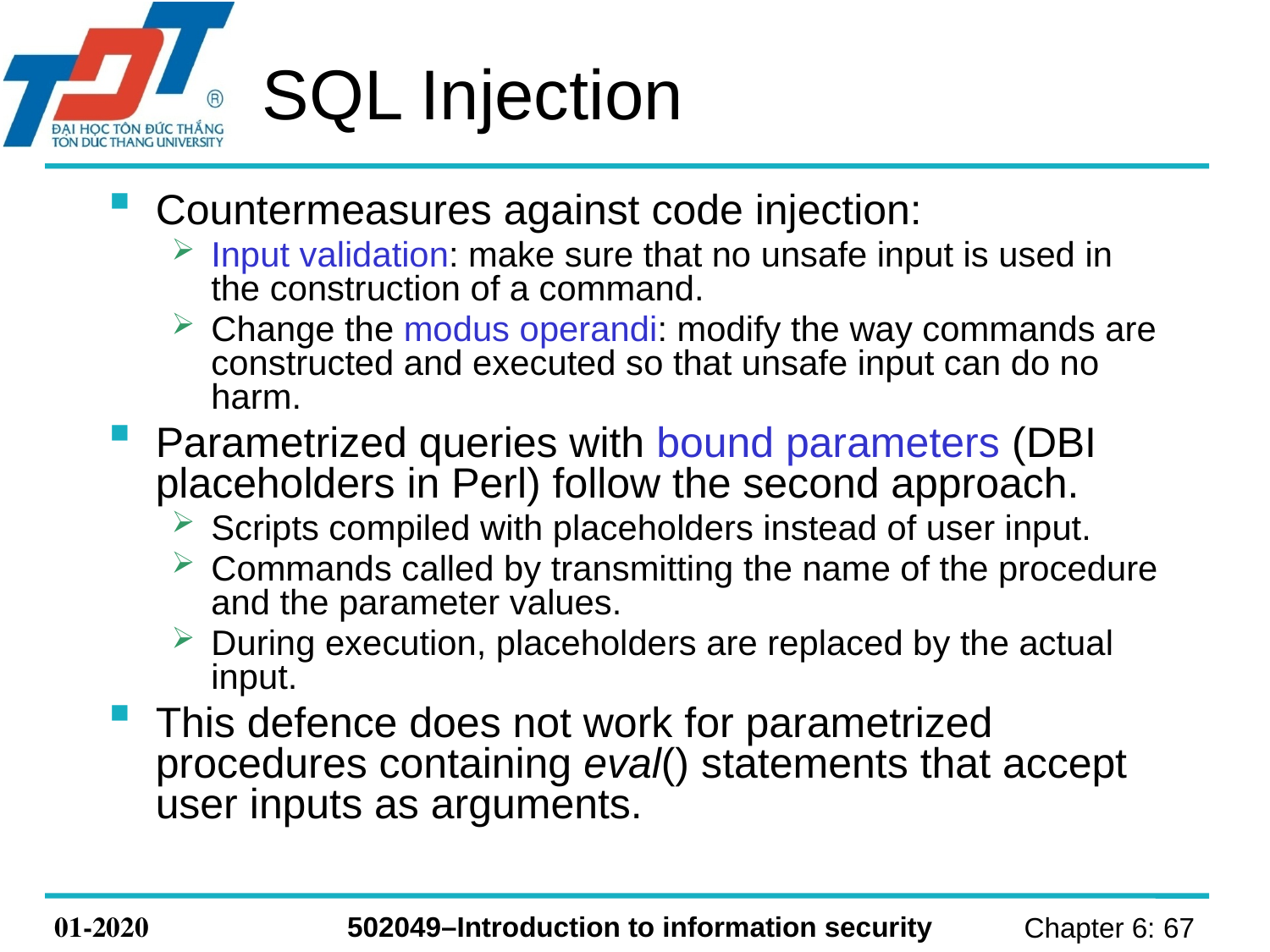

# SQL Injection
Countermeasures against code injection:
Input validation: make sure that no unsafe input is used in the construction of a command.
Change the modus operandi: modify the way commands are constructed and executed so that unsafe input can do no harm.
Parametrized queries with bound parameters (DBI placeholders in Perl) follow the second approach.
Scripts compiled with placeholders instead of user input.
Commands called by transmitting the name of the procedure and the parameter values.
During execution, placeholders are replaced by the actual input.
This defence does not work for parametrized procedures containing eval() statements that accept user inputs as arguments.